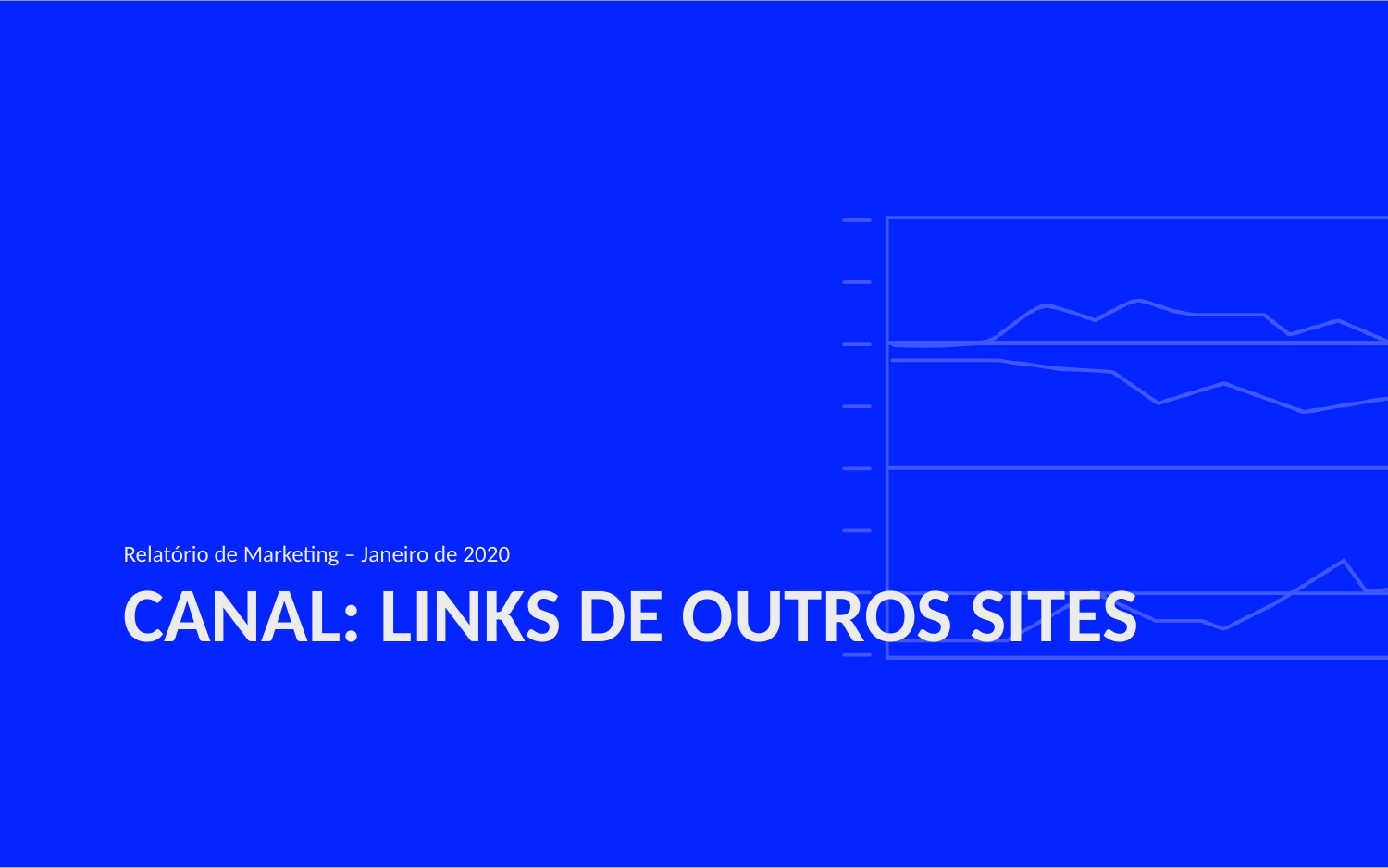

Relatório de Marketing – Janeiro de 2020
# CANAL: LINKS DE OUTROS SITES